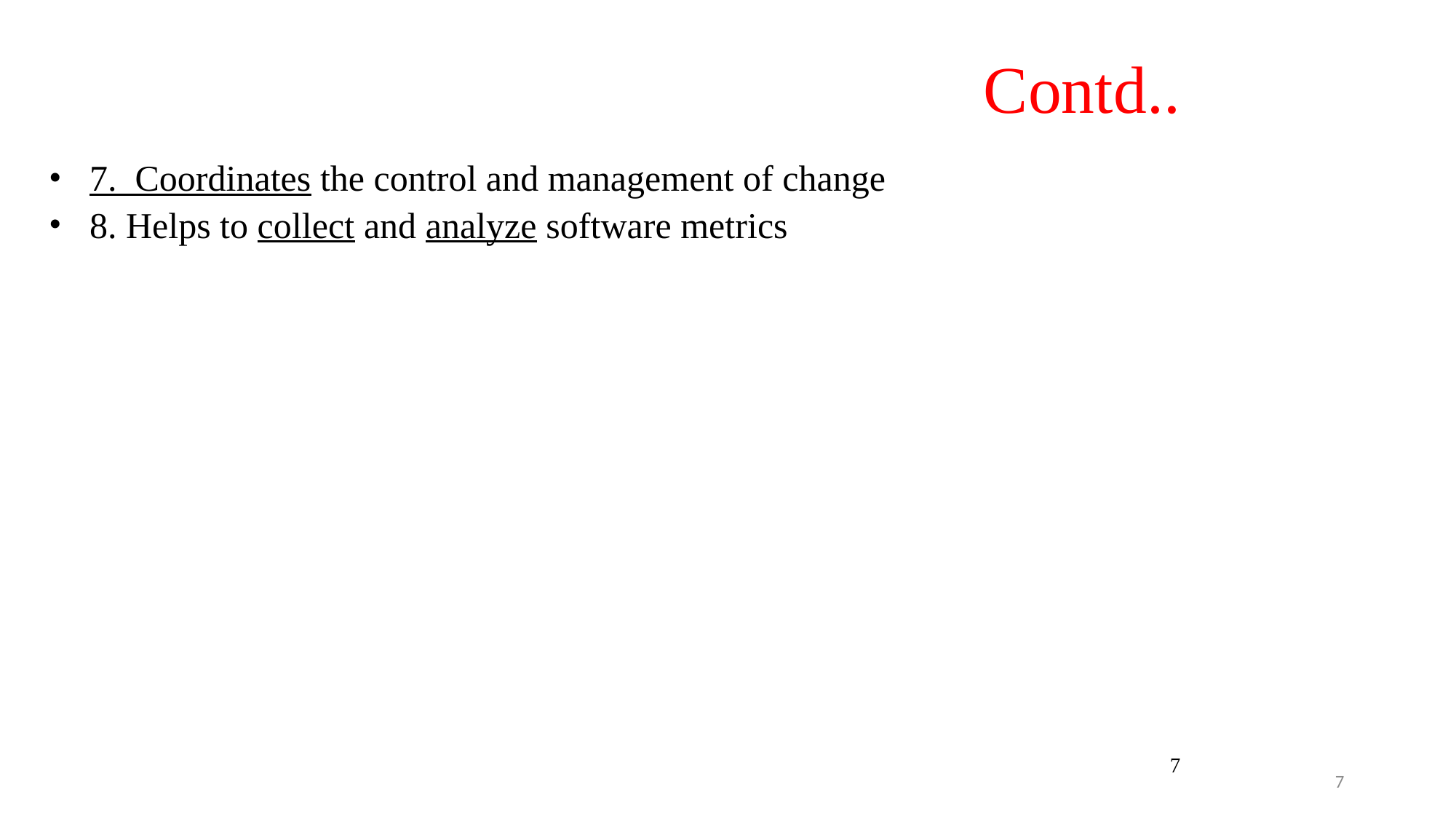

Contd..
7.  Coordinates the control and management of change
8. Helps to collect and analyze software metrics
7
7